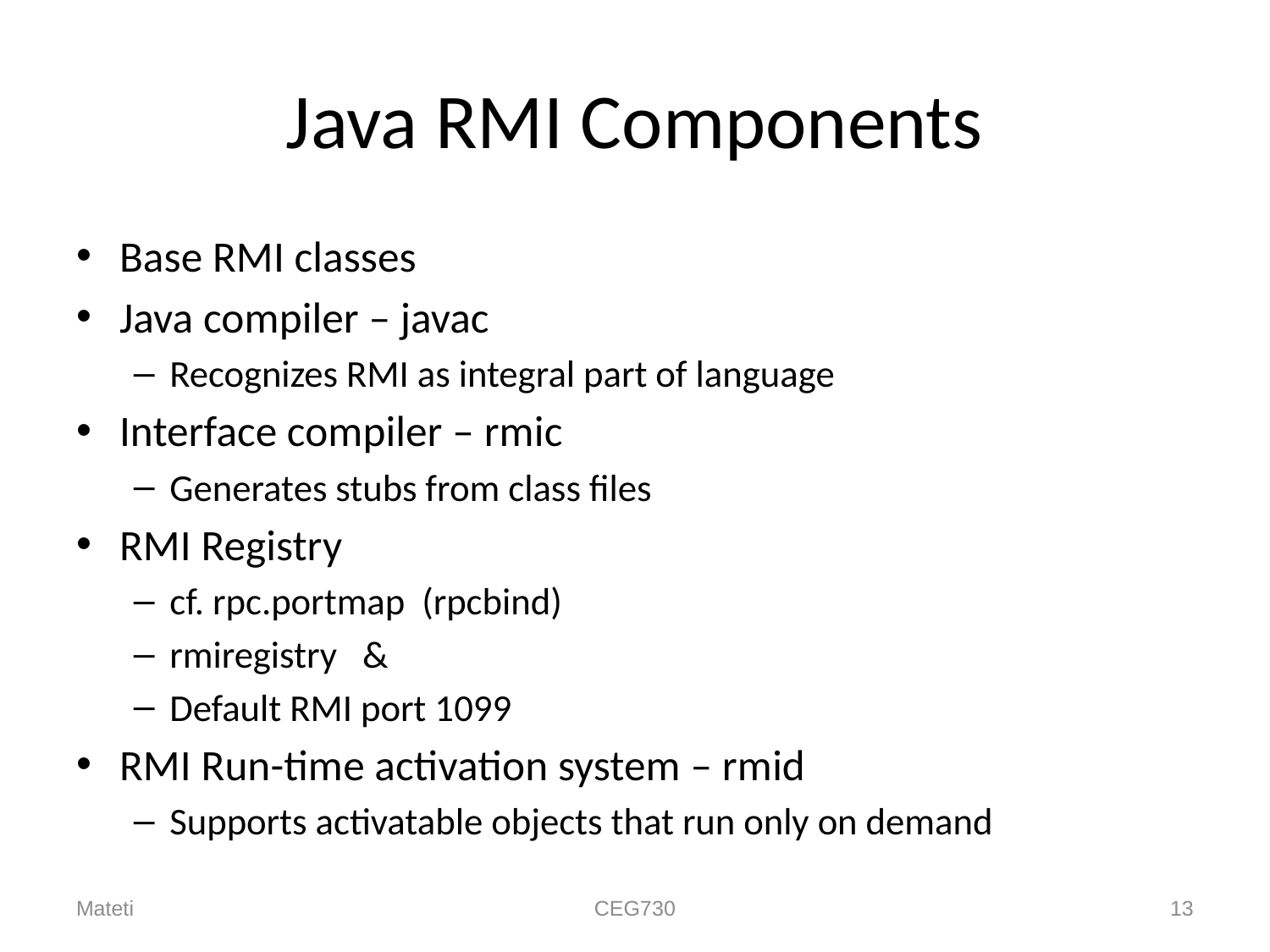

# Java RMI Components
Base RMI classes
Java compiler – javac
Recognizes RMI as integral part of language
Interface compiler – rmic
Generates stubs from class files
RMI Registry
cf. rpc.portmap  (rpcbind)
rmiregistry   &
Default RMI port 1099
RMI Run-time activation system – rmid
Supports activatable objects that run only on demand
Mateti
CEG730
13